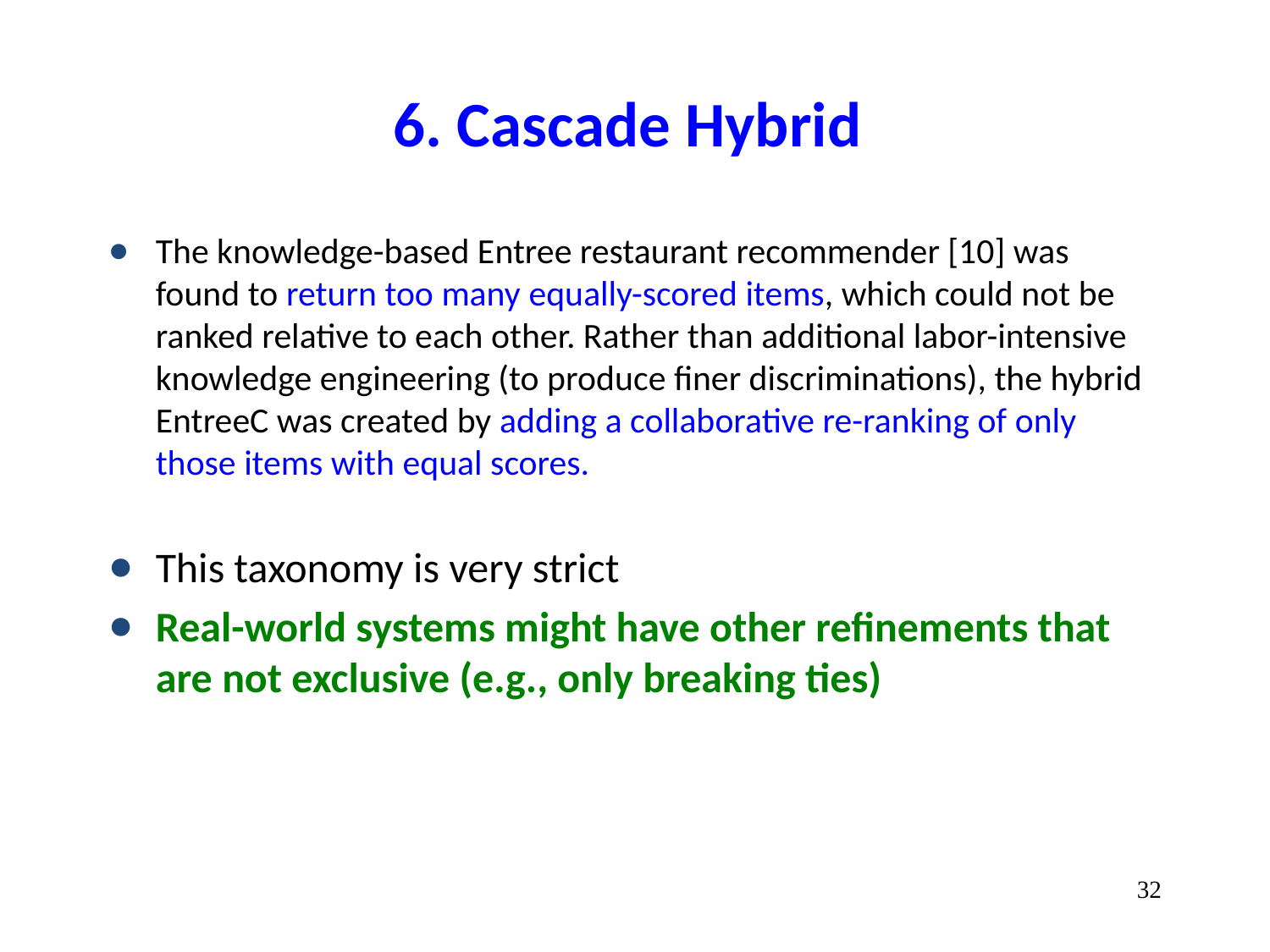

# 6. Cascade Hybrid
The knowledge-based Entree restaurant recommender [10] was found to return too many equally-scored items, which could not be ranked relative to each other. Rather than additional labor-intensive knowledge engineering (to produce finer discriminations), the hybrid EntreeC was created by adding a collaborative re-ranking of only those items with equal scores.

This taxonomy is very strict
Real-world systems might have other refinements that are not exclusive (e.g., only breaking ties)
32